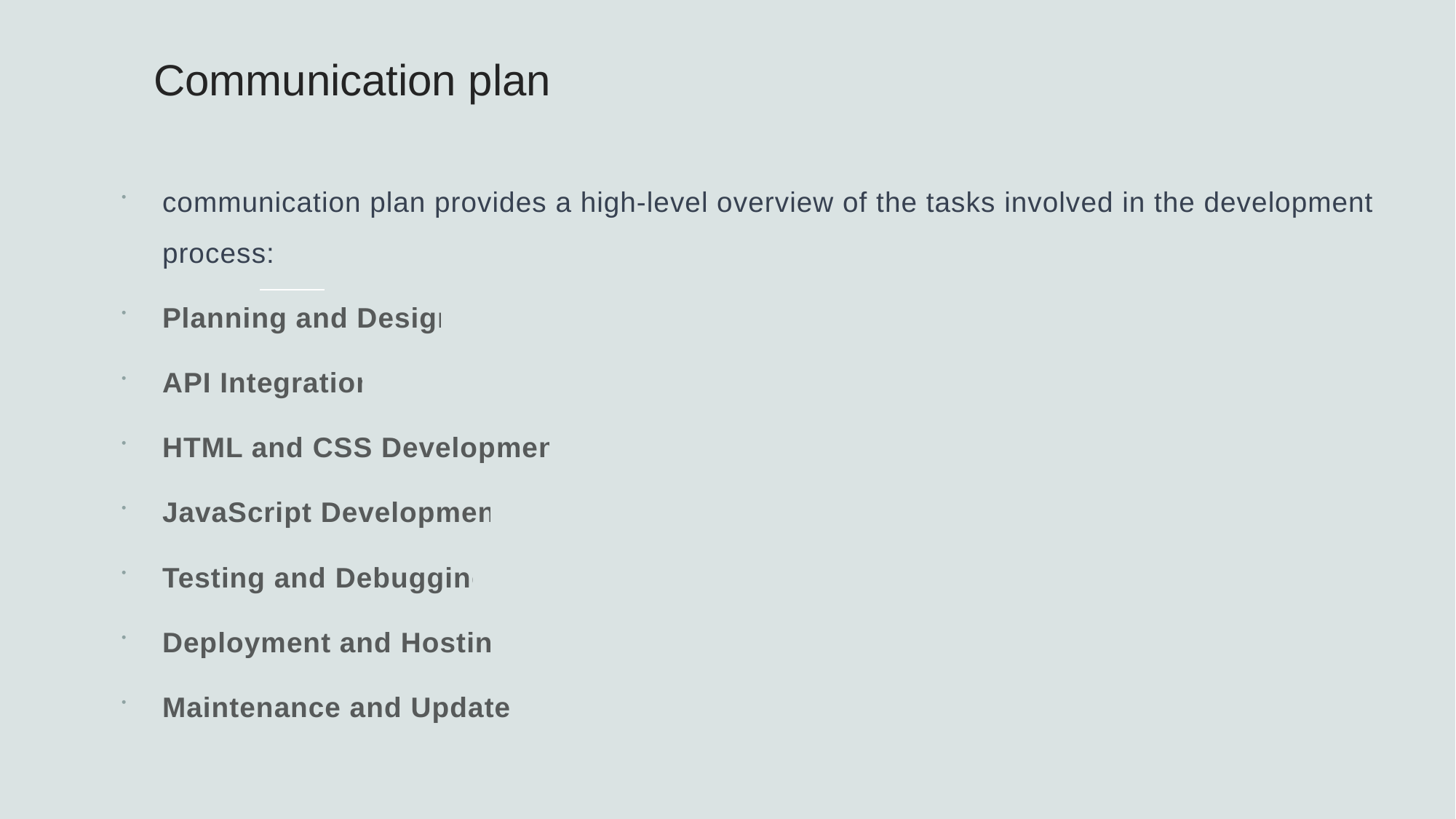

# Communication plan
communication plan provides a high-level overview of the tasks involved in the development process:
Planning and Design
API Integration
HTML and CSS Development
JavaScript Development
Testing and Debugging
Deployment and Hosting
Maintenance and Updates